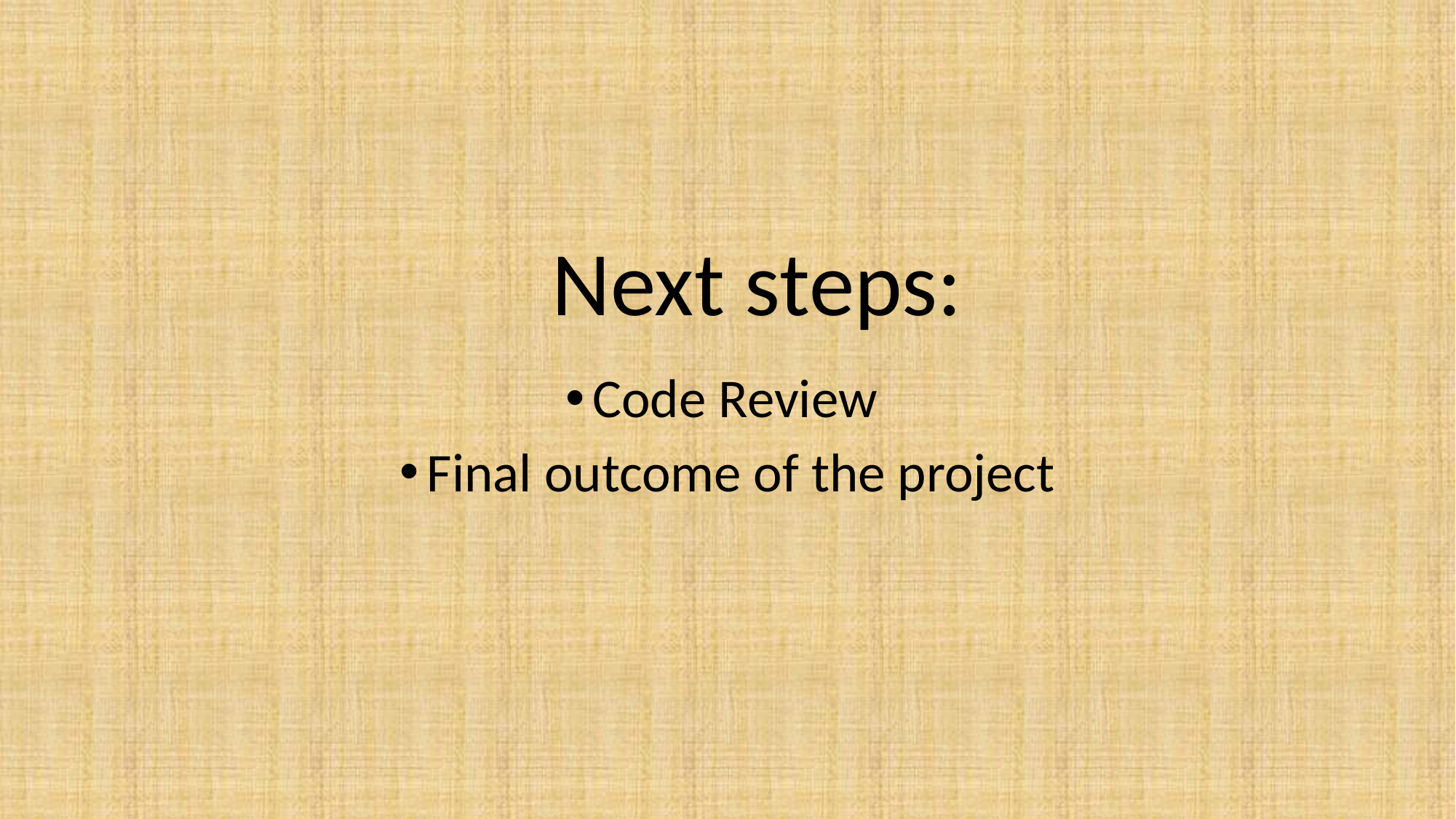

# Next steps:
Code Review
Final outcome of the project